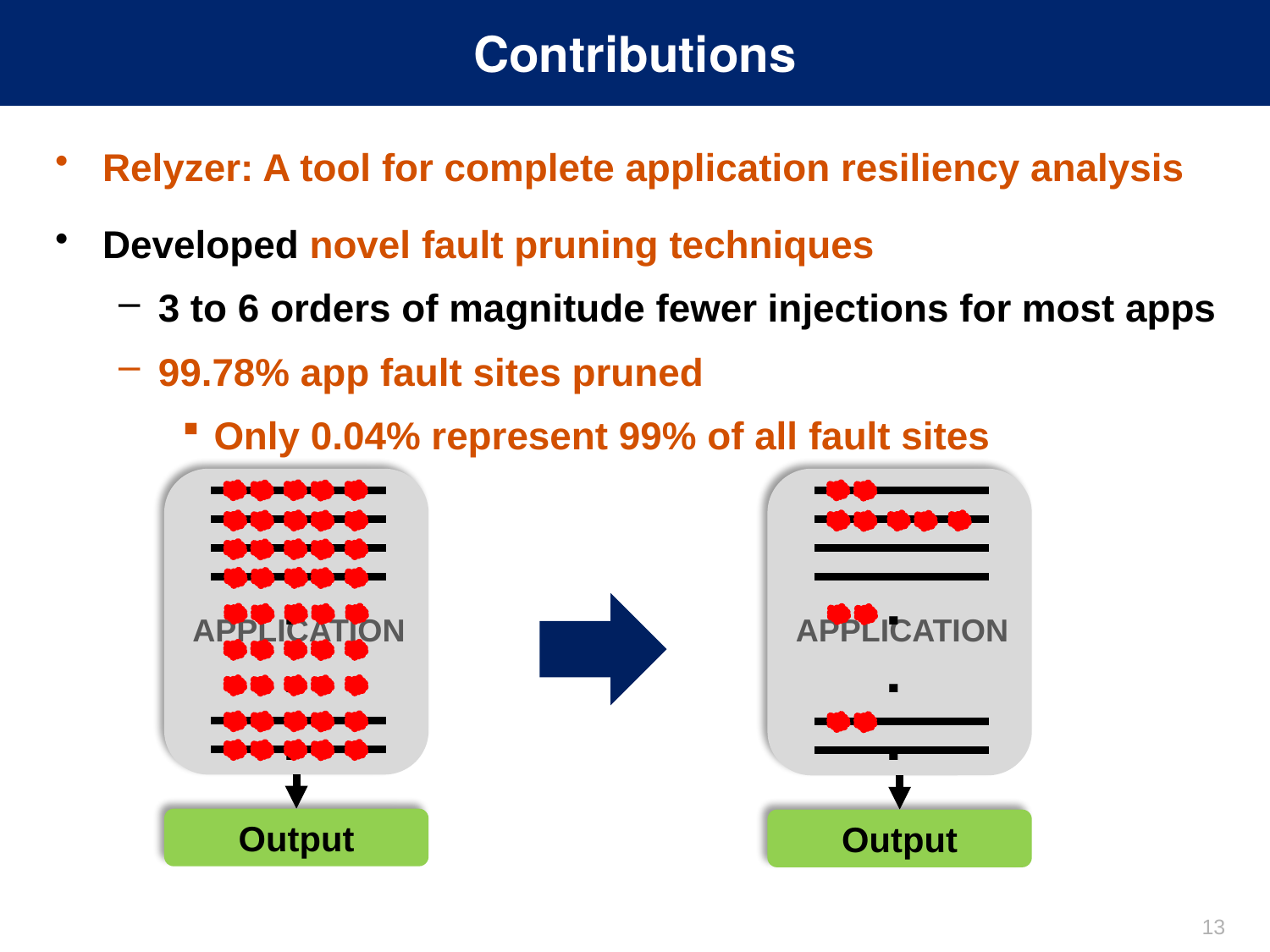

# Contributions
Relyzer: A tool for complete application resiliency analysis
Developed novel fault pruning techniques
3 to 6 orders of magnitude fewer injections for most apps
99.78% app fault sites pruned
Only 0.04% represent 99% of all fault sites

Can identify all potential SDC causing fault sites

.
.
.
APPLICATION
Output

.
.
.
APPLICATION
Output

13